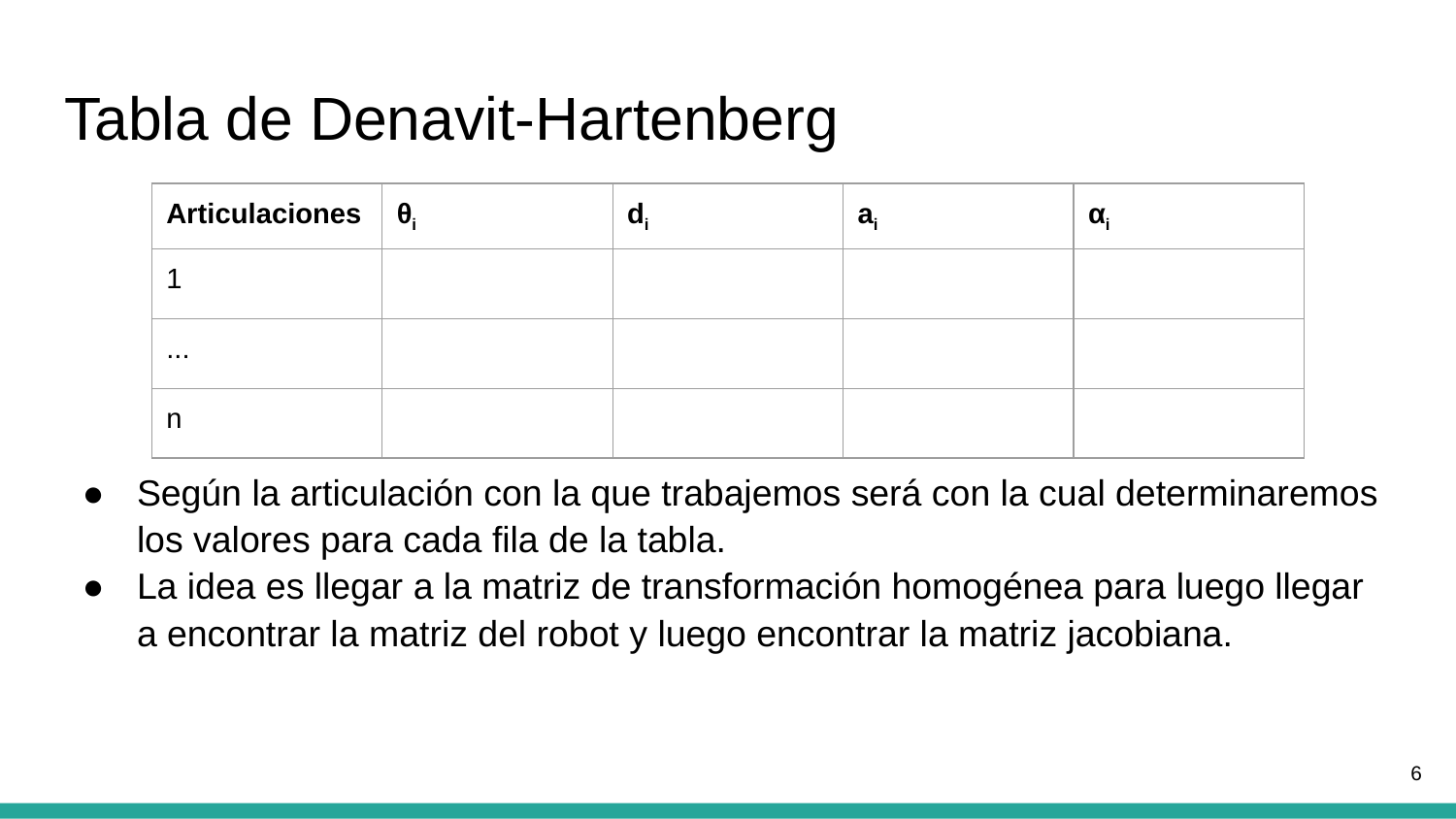

# Tabla de Denavit-Hartenberg
| Articulaciones | θi | di | ai | αi |
| --- | --- | --- | --- | --- |
| 1 |  |  |  |  |
| ... |  |  |  |  |
| n |  |  |  |  |
Según la articulación con la que trabajemos será con la cual determinaremos los valores para cada fila de la tabla.
La idea es llegar a la matriz de transformación homogénea para luego llegar a encontrar la matriz del robot y luego encontrar la matriz jacobiana.
6